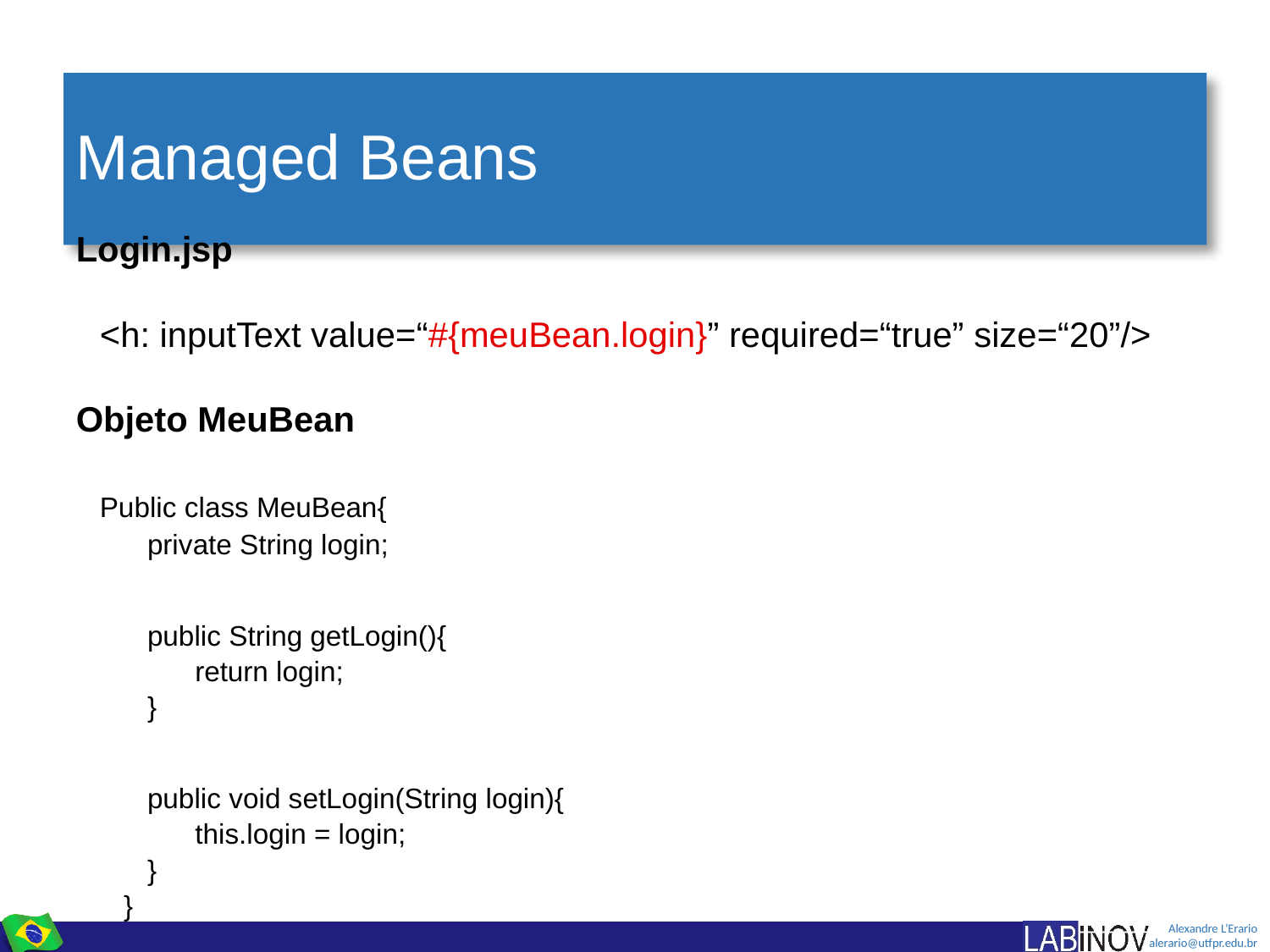

# Managed Beans
Login.jsp

	<h: inputText value=“#{meuBean.login}” required=“true” size=“20”/>

Objeto MeuBean

	Public class MeuBean{
	private String login;

	public String getLogin(){
	return login;
	}

	public void setLogin(String login){
	this.login = login;
	}
}